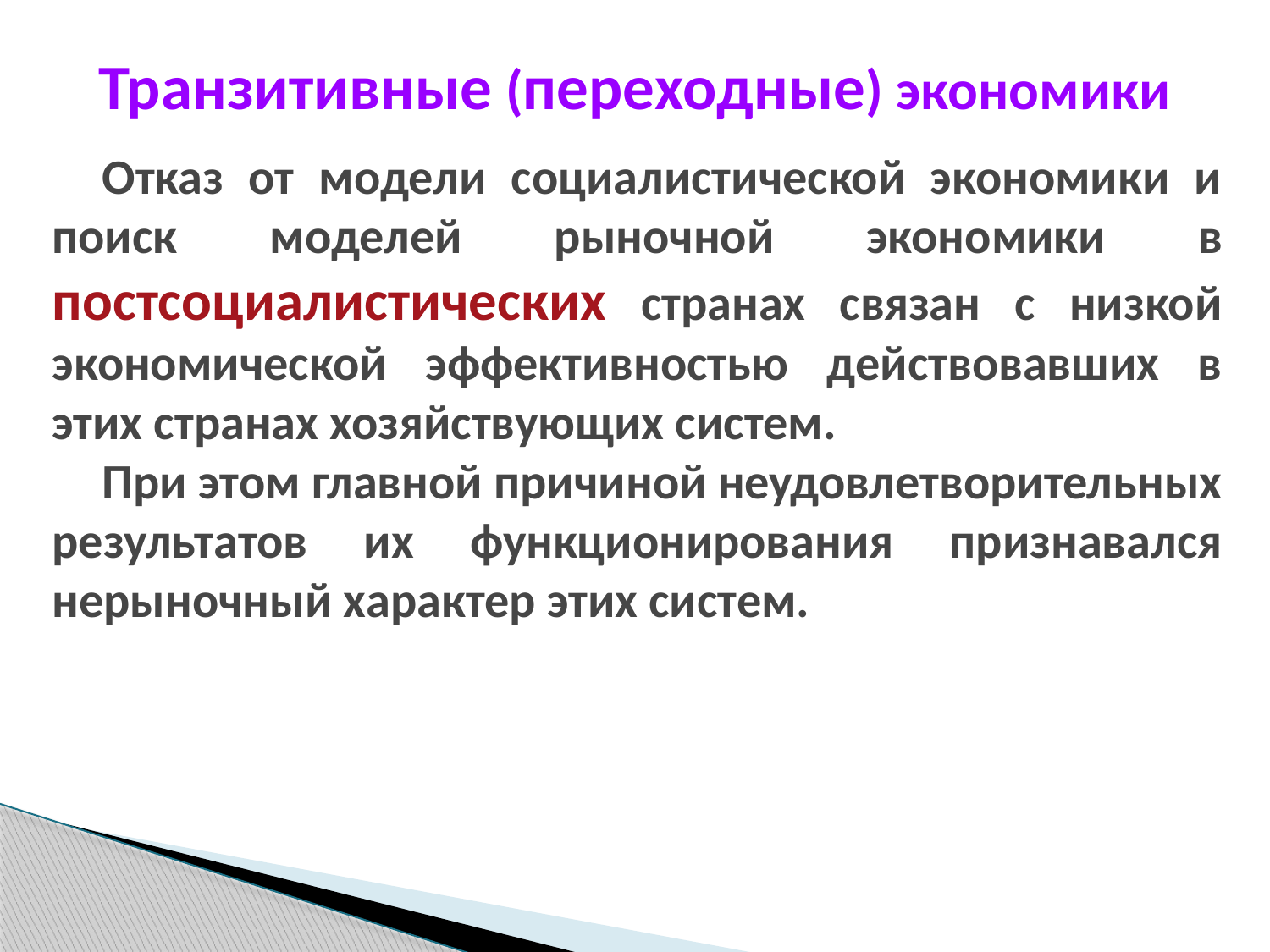

Транзитивные (переходные) экономики
Отказ от модели социалистической экономики и поиск моделей рыночной экономики в постсоциалистических странах связан с низкой экономической эффективностью действовавших в этих странах хозяйствующих систем.
При этом главной причиной неудовлетворительных результатов их функционирования признавался нерыночный характер этих систем.